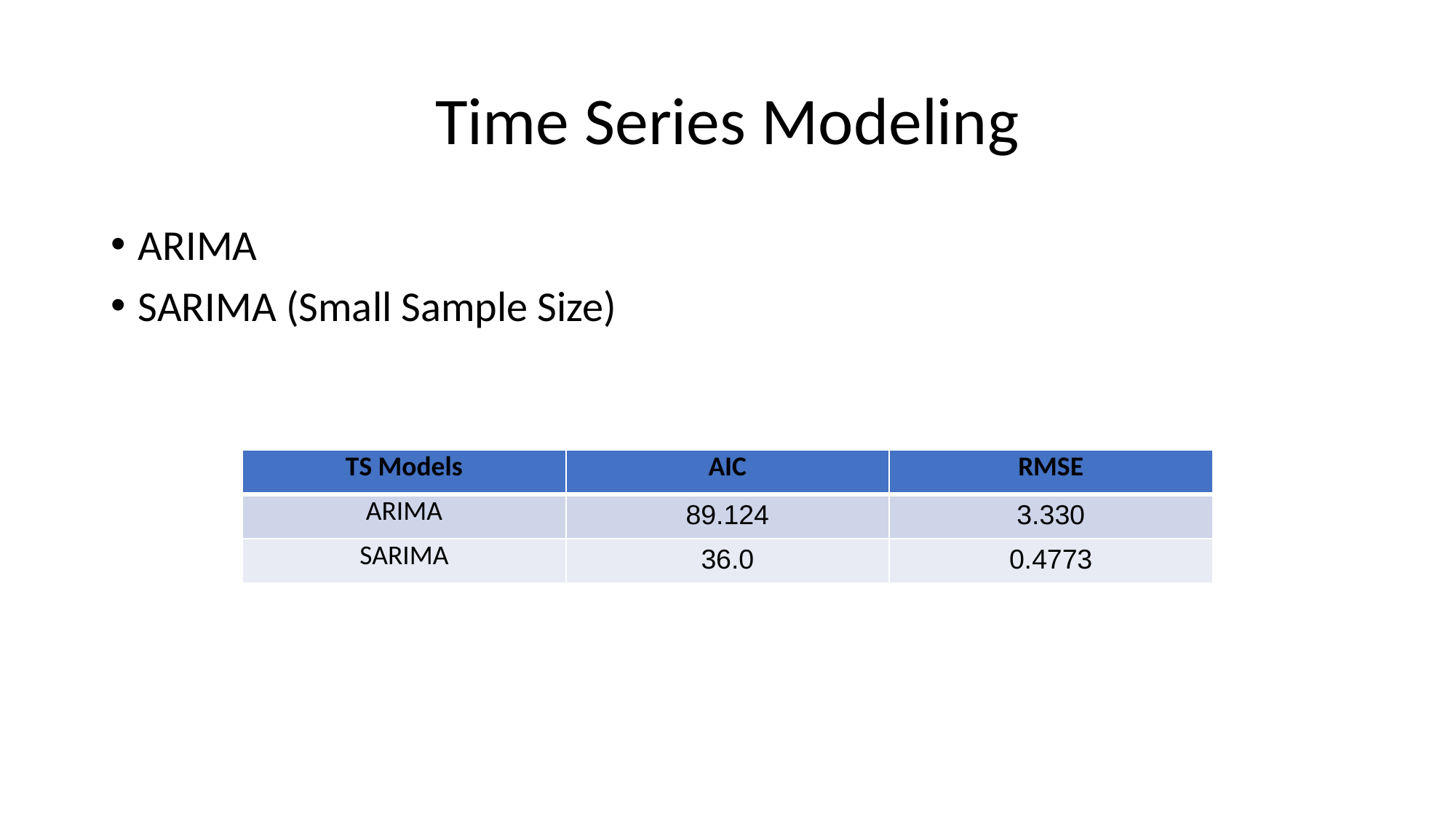

# Time Series Modeling
ARIMA
SARIMA (Small Sample Size)
| TS Models | AIC | RMSE |
| --- | --- | --- |
| ARIMA | 89.124 | 3.330 |
| SARIMA | 36.0 | 0.4773 |